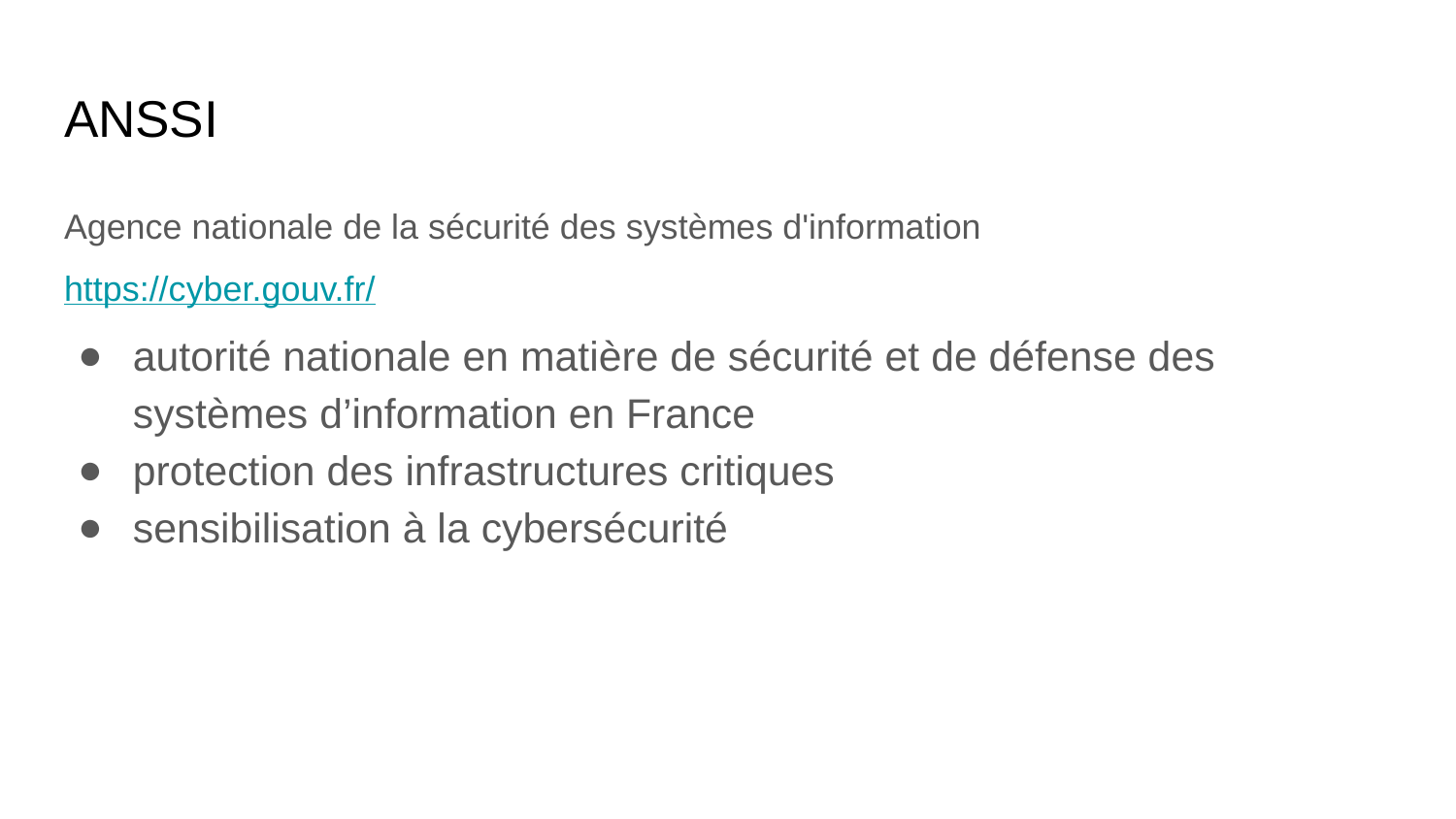

# ANSSI
Agence nationale de la sécurité des systèmes d'information
https://cyber.gouv.fr/
autorité nationale en matière de sécurité et de défense des systèmes d’information en France
protection des infrastructures critiques
sensibilisation à la cybersécurité